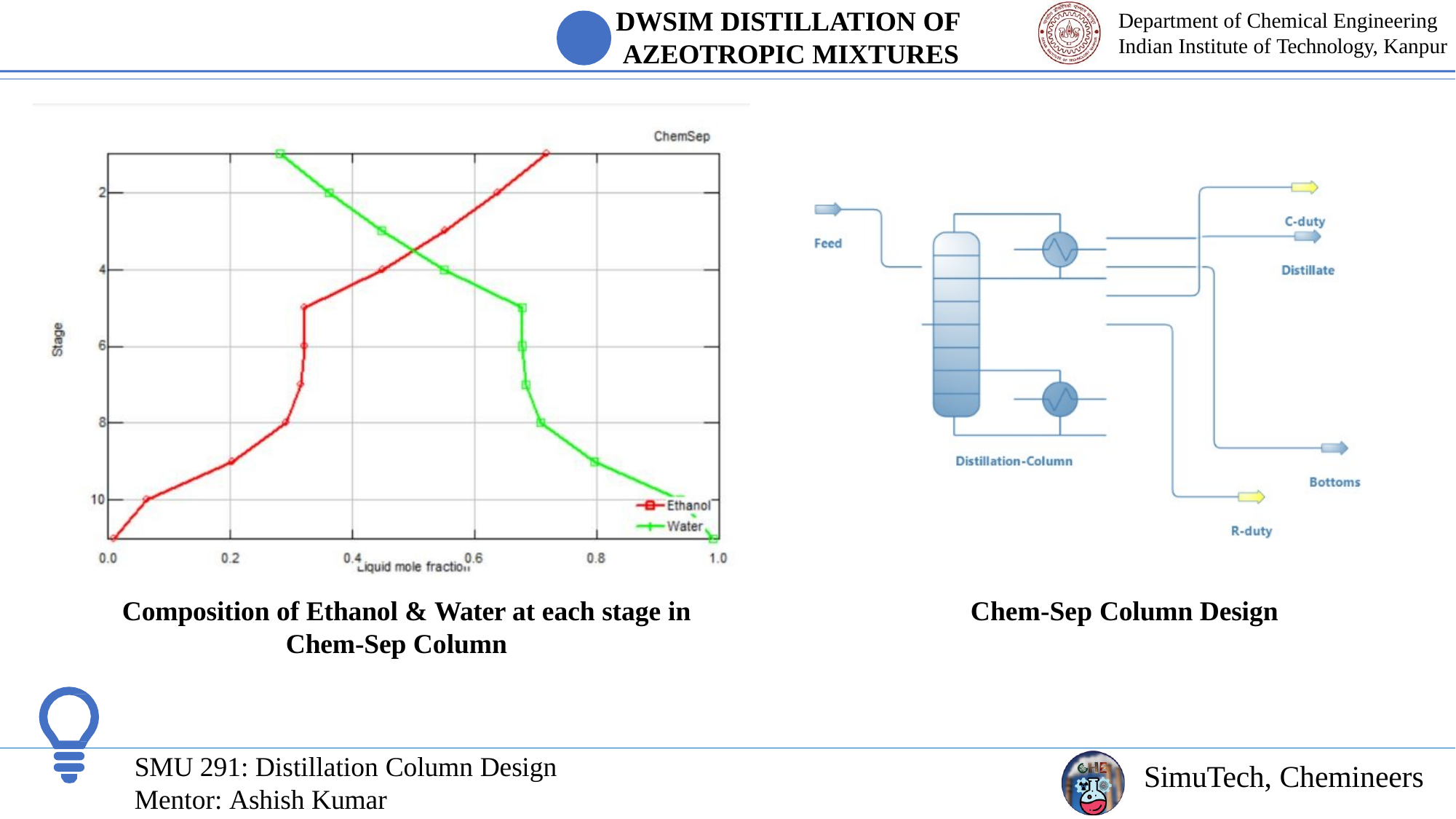

# DWSIM DISTILLATION OF  AZEOTROPIC MIXTURES
Department of Chemical Engineering  Indian Institute of Technology, Kanpur

Composition of Ethanol & Water at each stage in
Chem-Sep Column
Chem-Sep Column Design
SMU 291: Distillation Column Design
Mentor: Ashish Kumar
SimuTech, Chemineers